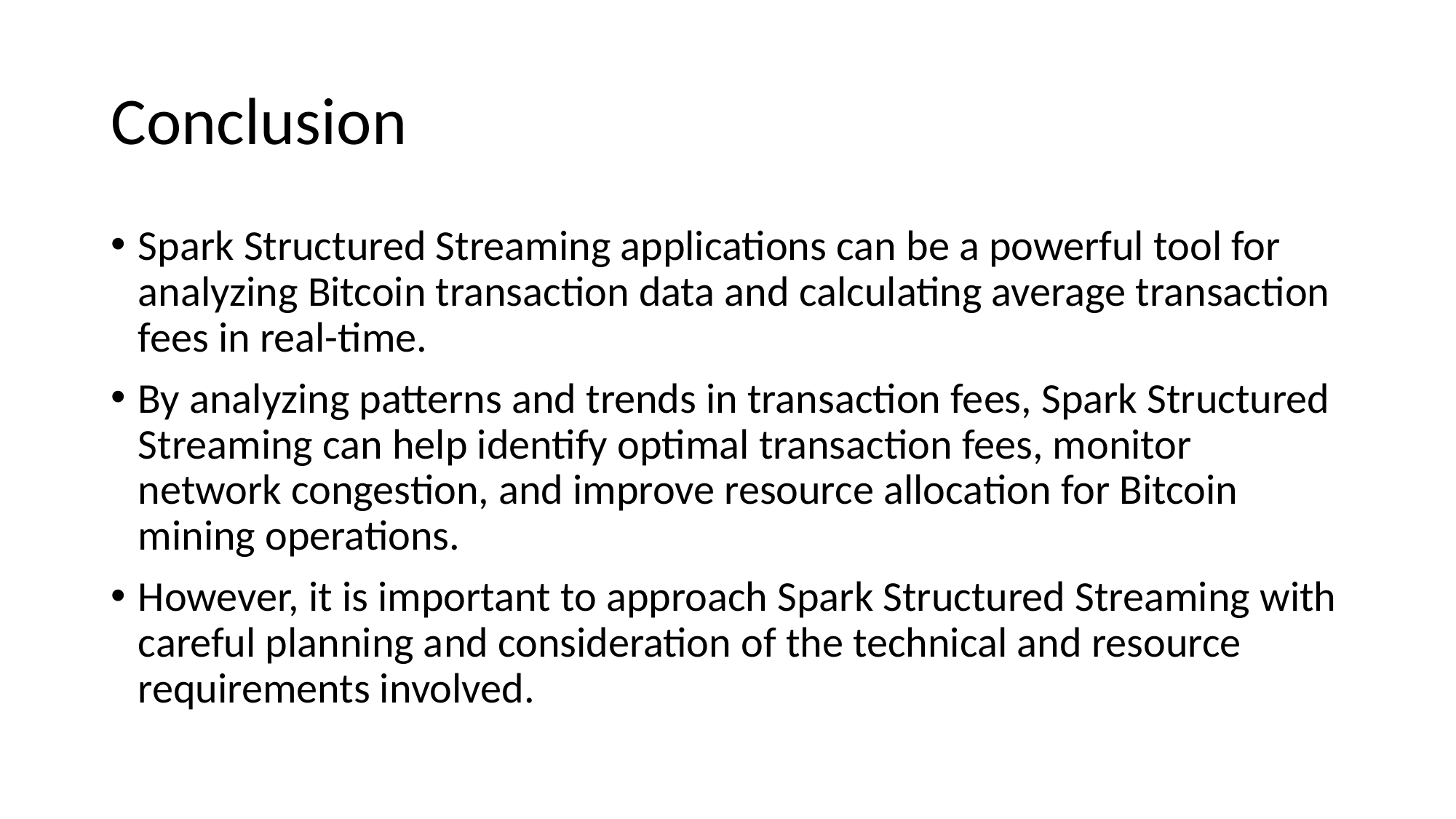

# Conclusion
Spark Structured Streaming applications can be a powerful tool for analyzing Bitcoin transaction data and calculating average transaction fees in real-time.
By analyzing patterns and trends in transaction fees, Spark Structured Streaming can help identify optimal transaction fees, monitor network congestion, and improve resource allocation for Bitcoin mining operations.
However, it is important to approach Spark Structured Streaming with careful planning and consideration of the technical and resource requirements involved.